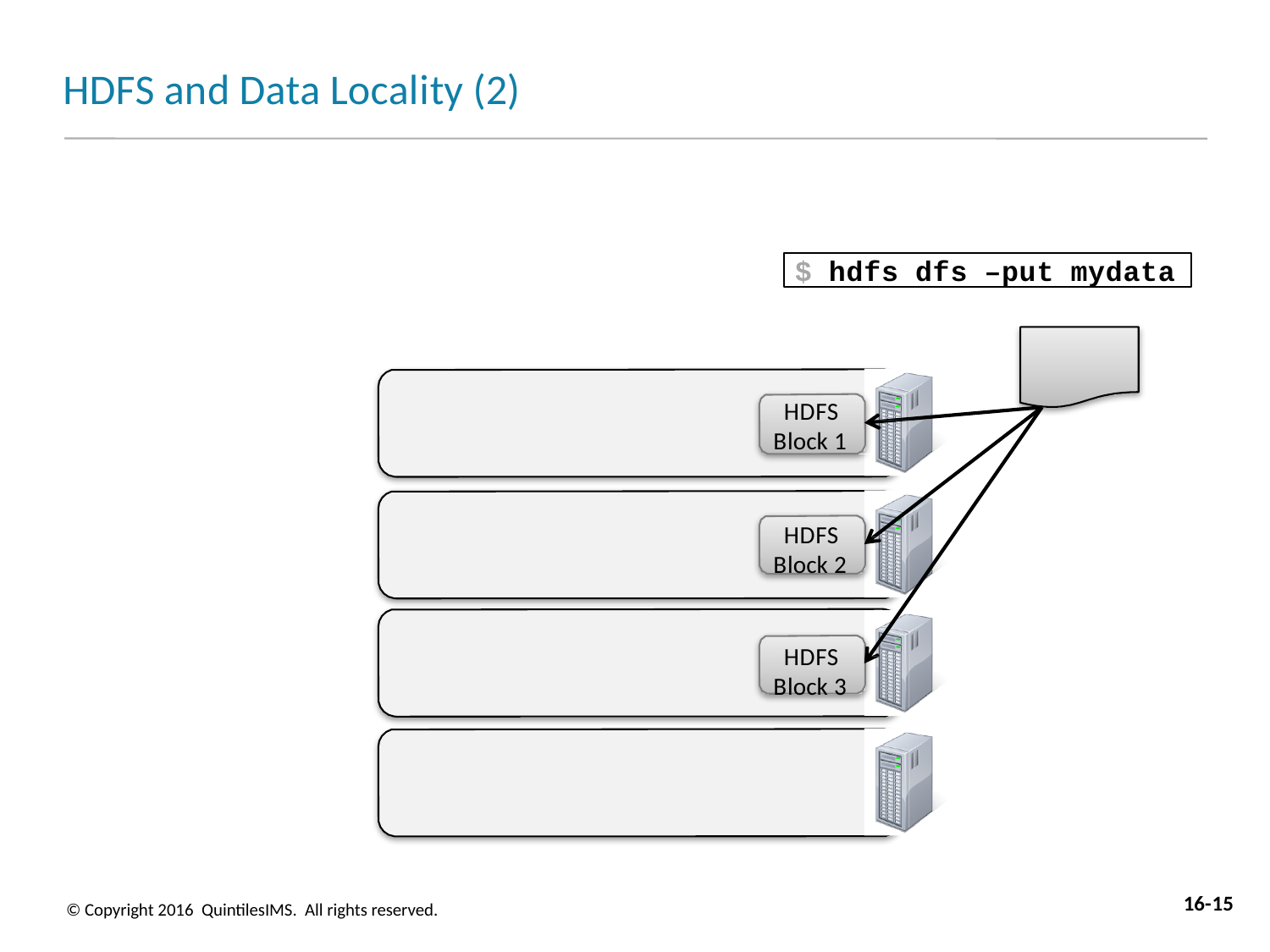

# HDFS and Data Locality (2)
$ hdfs dfs –put mydata

HDFS
Block 1

HDFS
Block 2

HDFS
Block 3

16-15
© Copyright 2016  QuintilesIMS.  All rights reserved.